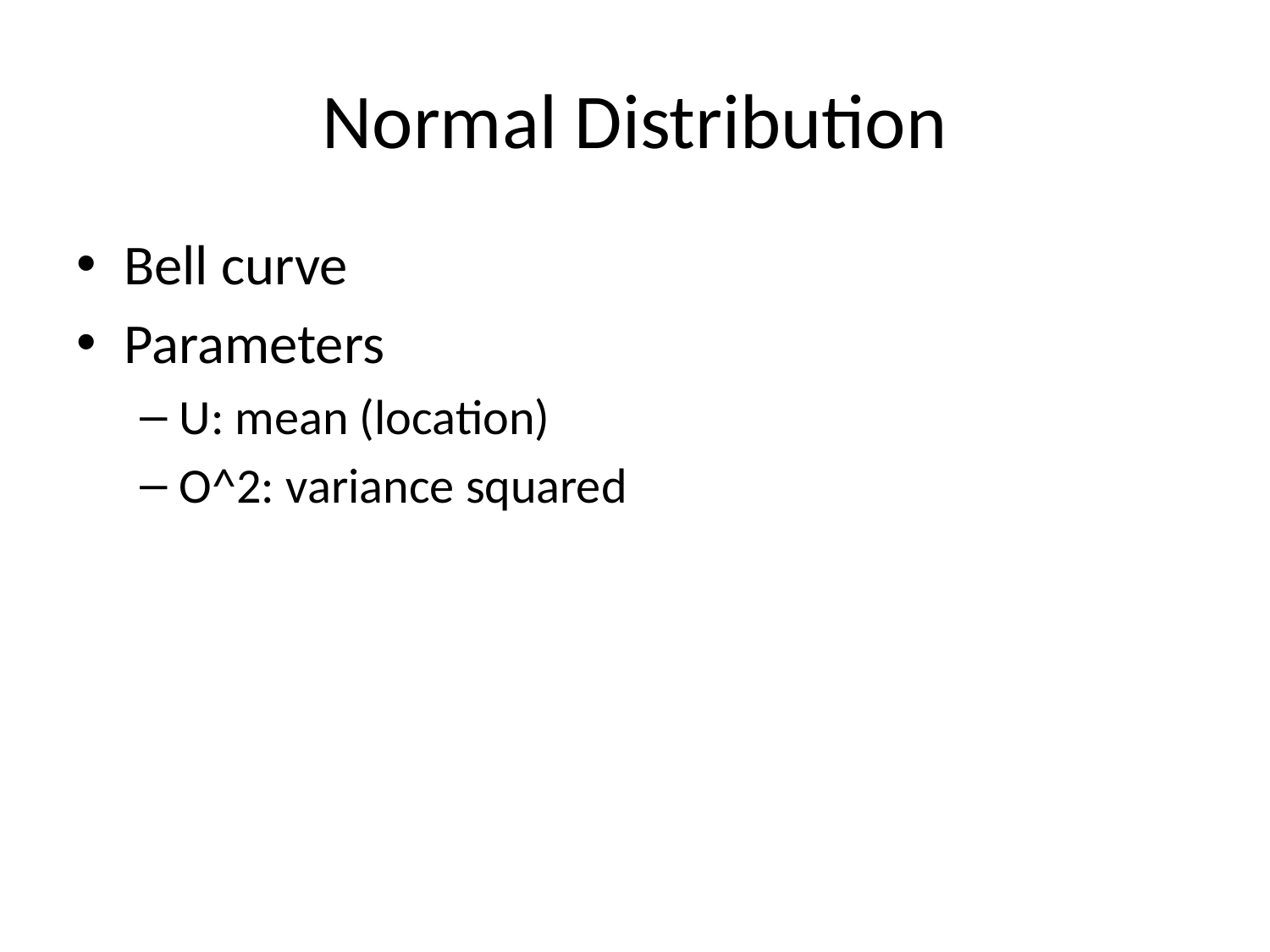

# Normal Distribution
Bell curve
Parameters
U: mean (location)
O^2: variance squared